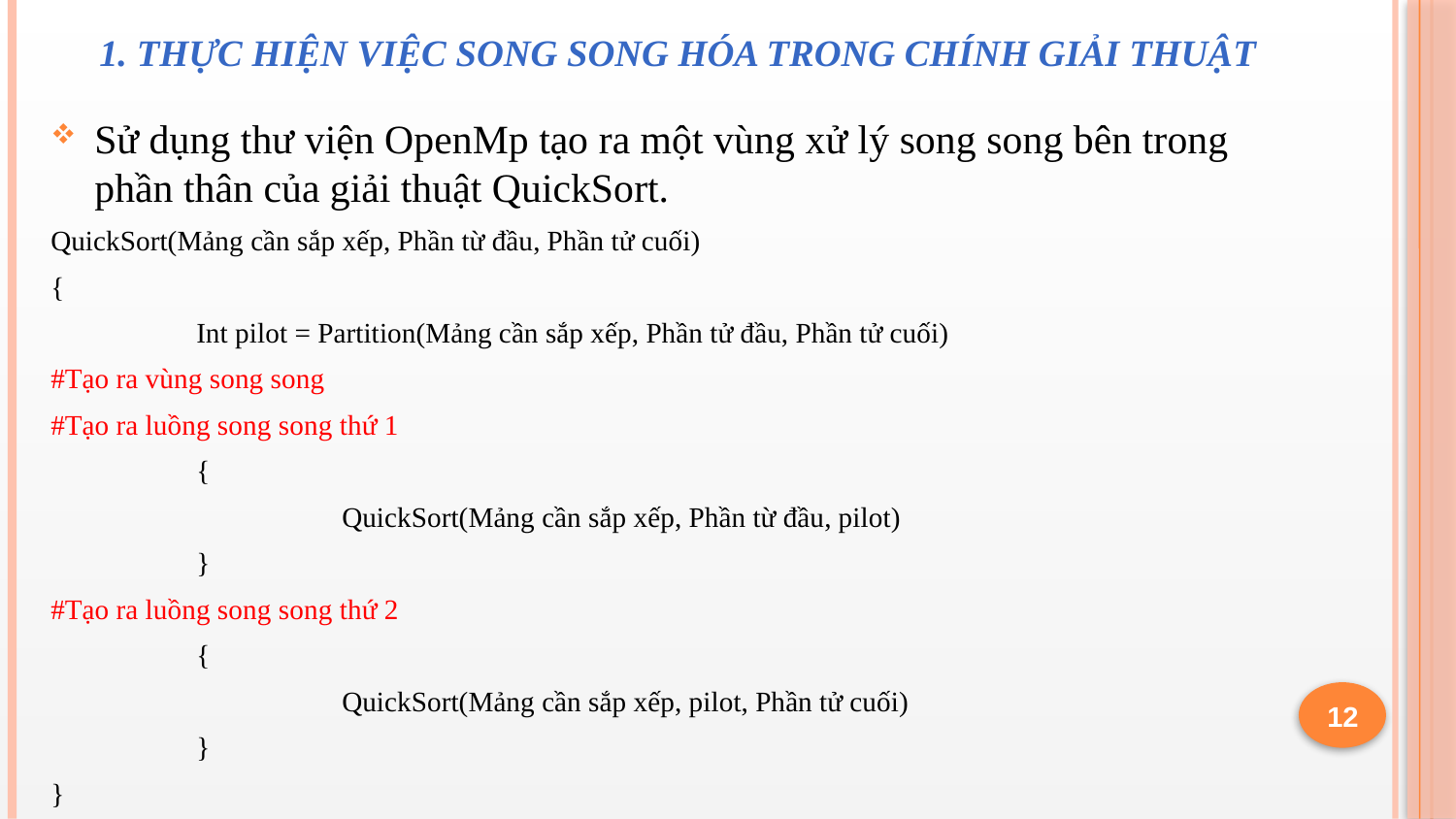

# 1. Thực hiện việc song song hóa trong chính giải thuật
Sử dụng thư viện OpenMp tạo ra một vùng xử lý song song bên trong phần thân của giải thuật QuickSort.
QuickSort(Mảng cần sắp xếp, Phần từ đầu, Phần tử cuối)
{
	Int pilot = Partition(Mảng cần sắp xếp, Phần tử đầu, Phần tử cuối)
#Tạo ra vùng song song
#Tạo ra luồng song song thứ 1
	{
		QuickSort(Mảng cần sắp xếp, Phần từ đầu, pilot)
	}
#Tạo ra luồng song song thứ 2
	{
		QuickSort(Mảng cần sắp xếp, pilot, Phần tử cuối)
	}
}

12